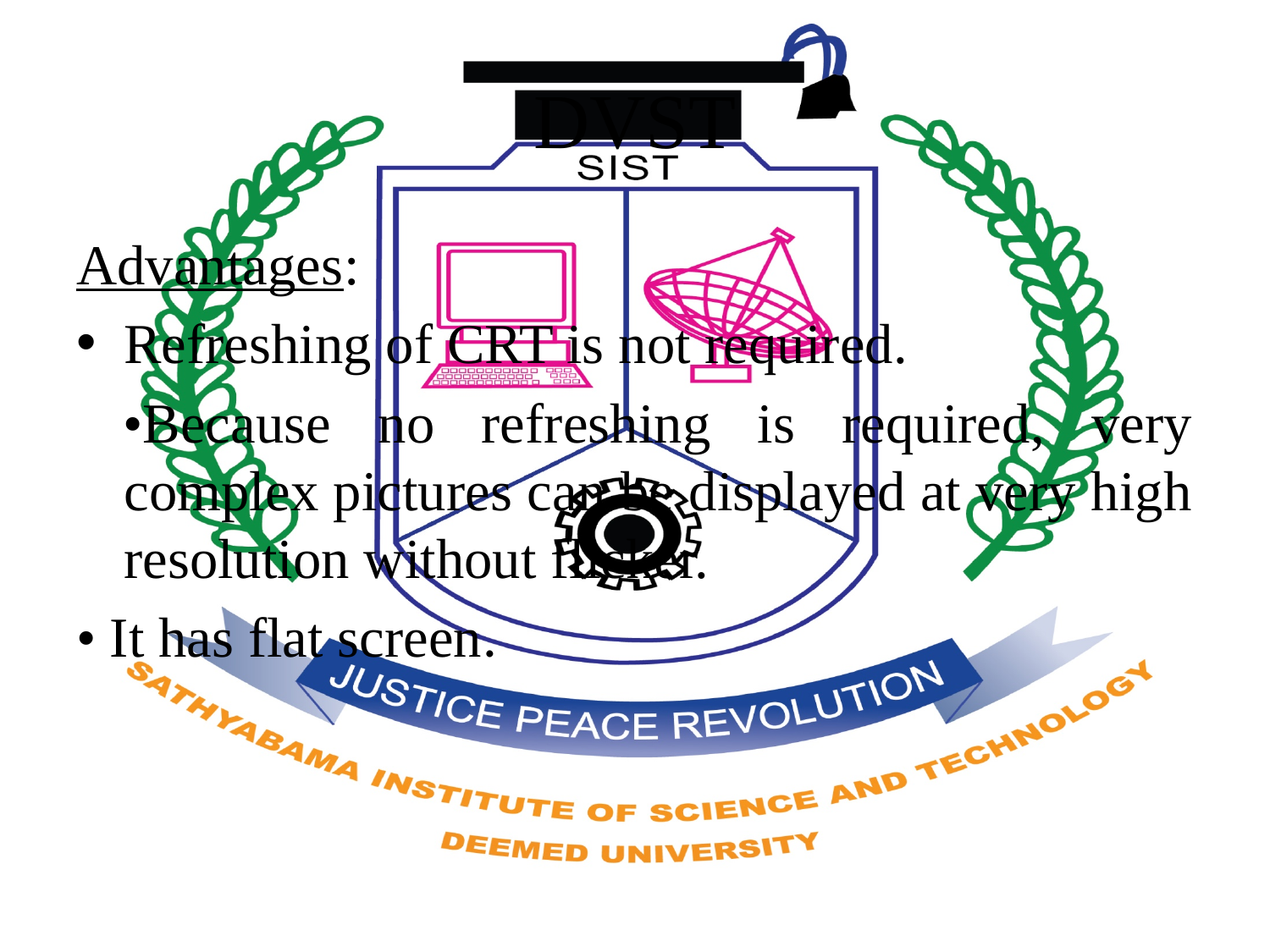

# DVST
Advantages:
Refreshing of CRT is not required.
 •Because no refreshing is required, very complex pictures can be displayed at very high resolution without flicker.
• It has flat screen.